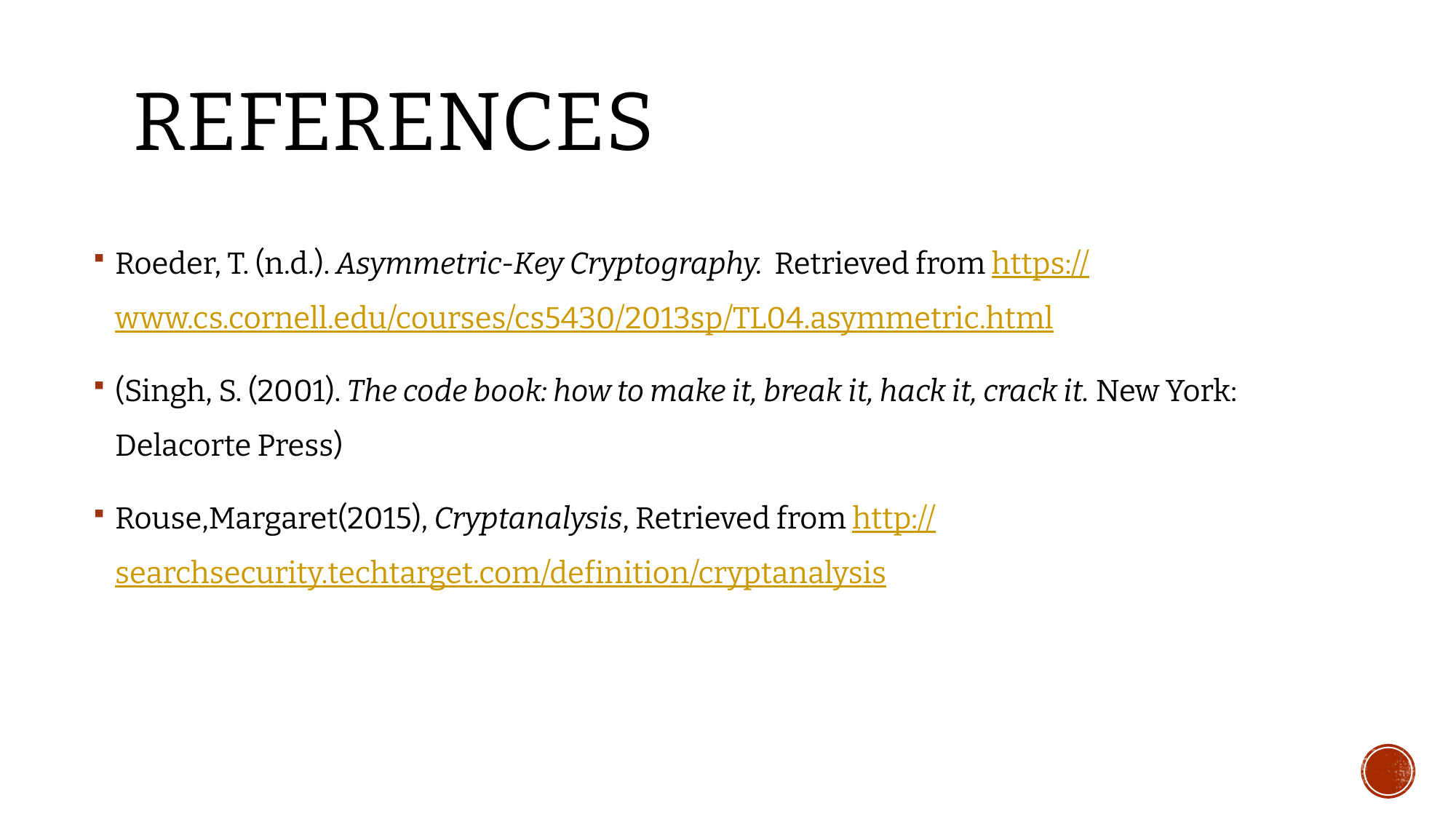

# References
Roeder, T. (n.d.). Asymmetric-Key Cryptography.  Retrieved from https://www.cs.cornell.edu/courses/cs5430/2013sp/TL04.asymmetric.html
(Singh, S. (2001). The code book: how to make it, break it, hack it, crack it. New York: Delacorte Press)
Rouse,Margaret(2015), Cryptanalysis, Retrieved from http://searchsecurity.techtarget.com/definition/cryptanalysis